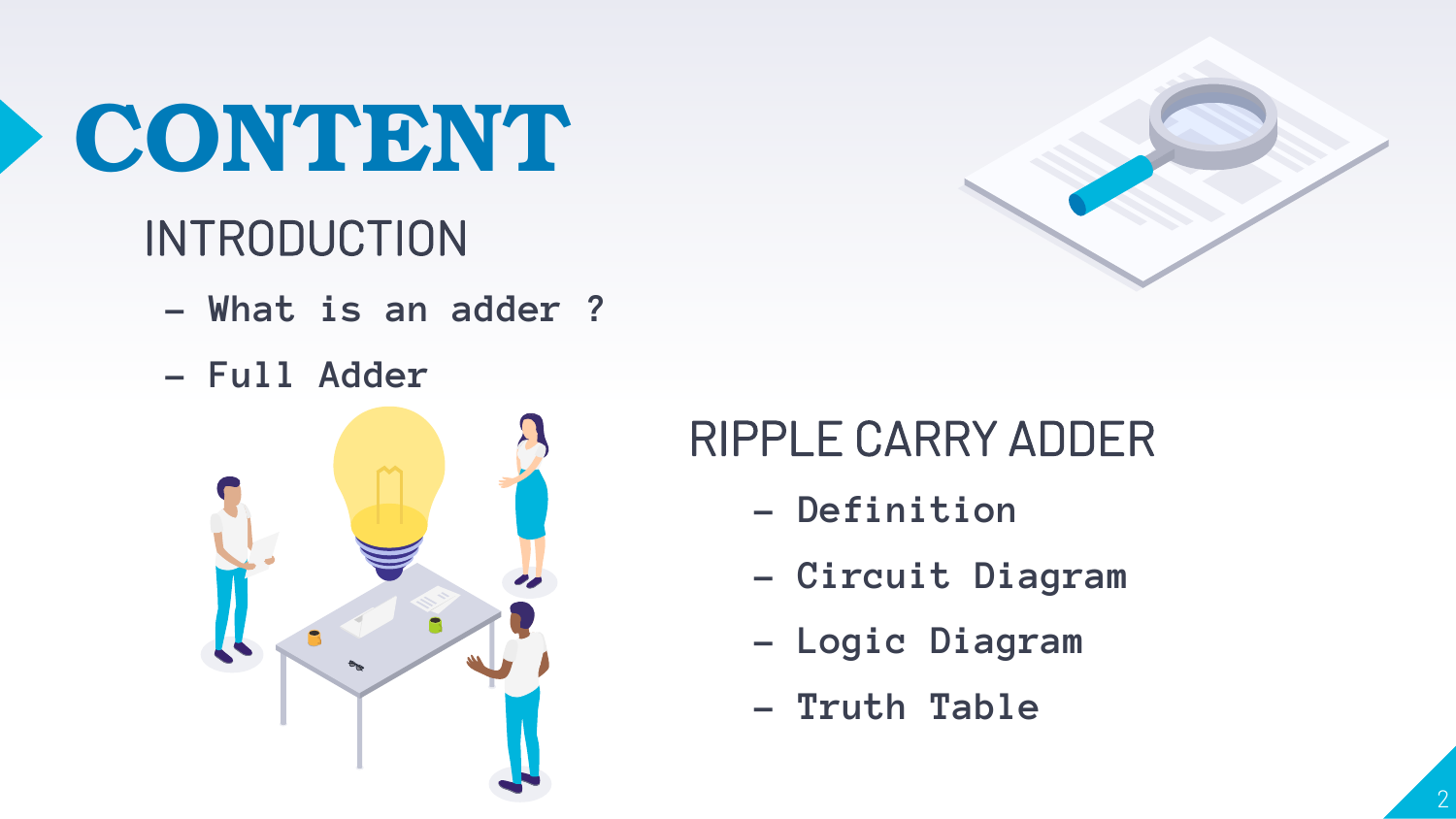

# CONTENT
INTRODUCTION
 - What is an adder ?
 - Full Adder

RIPPLE CARRY ADDER
   - Definition
   - Circuit Diagram
   - Logic Diagram
   - Truth Table

2